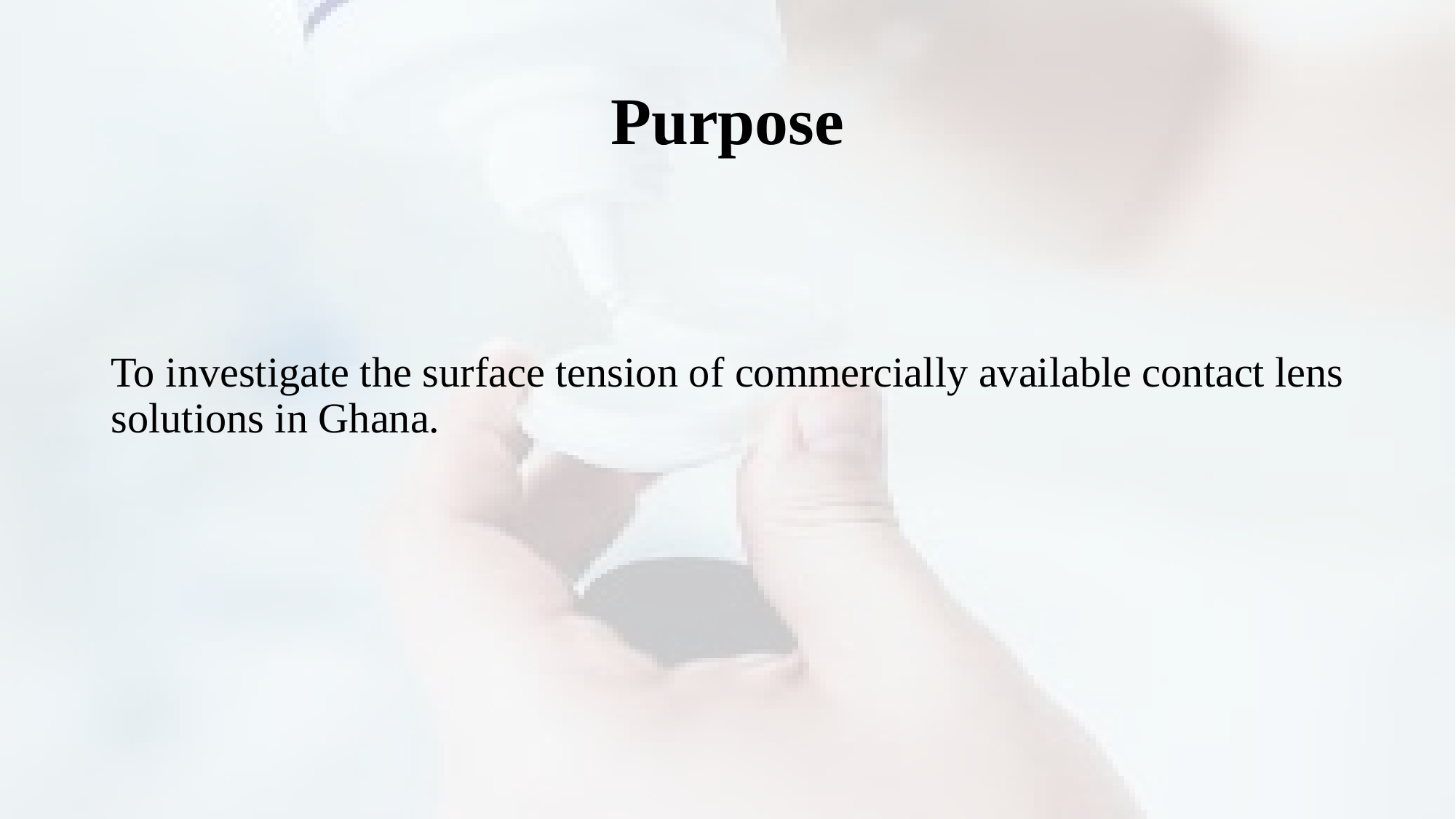

# Purpose

To investigate the surface tension of commercially available contact lens solutions in Ghana.